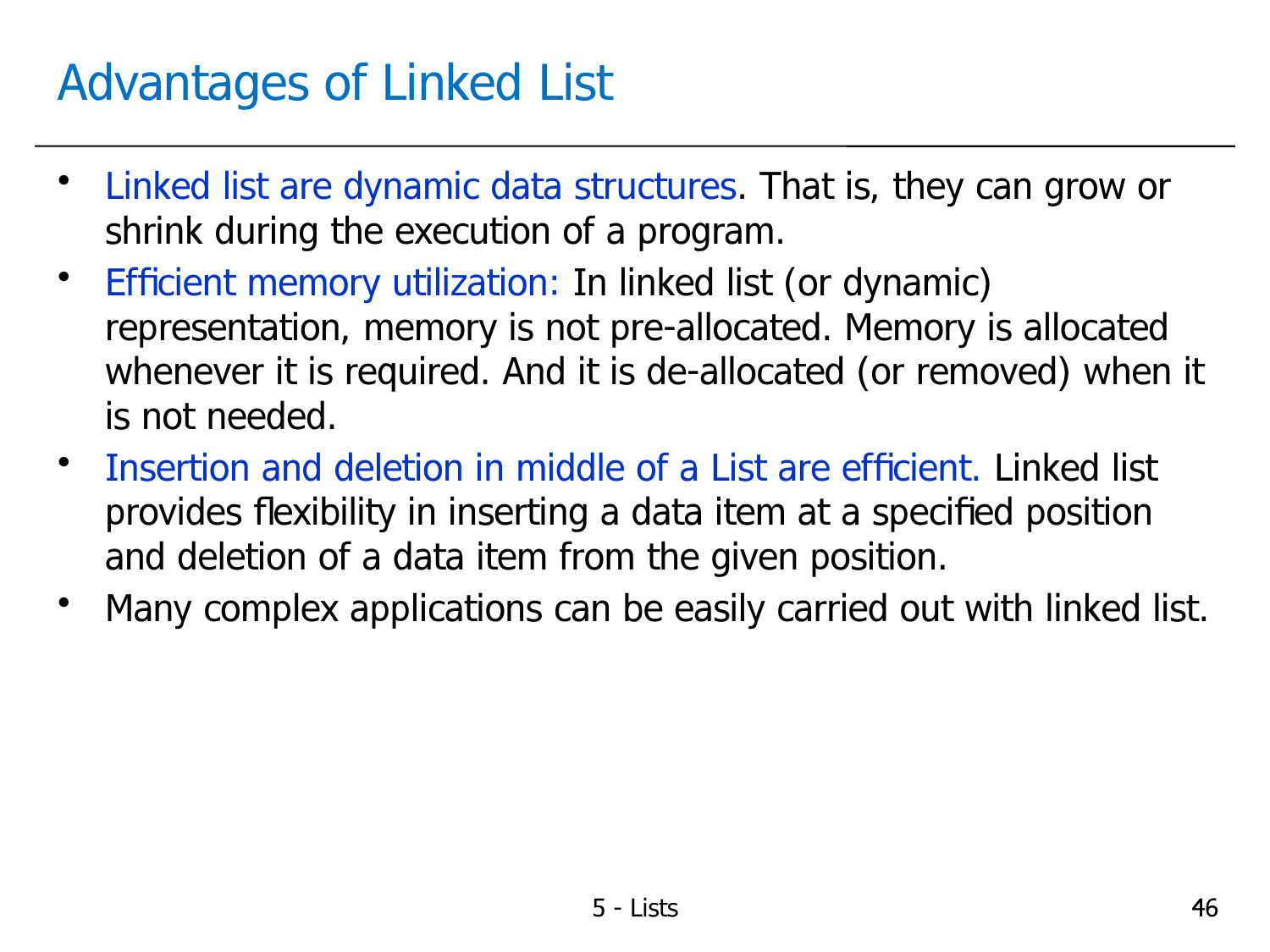

# Advantages of Linked List
Linked list are dynamic data structures. That is, they can grow or shrink during the execution of a program.
Efficient memory utilization: In linked list (or dynamic) representation, memory is not pre-allocated. Memory is allocated whenever it is required. And it is de-allocated (or removed) when it is not needed.
Insertion and deletion in middle of a List are efficient. Linked list provides flexibility in inserting a data item at a specified position and deletion of a data item from the given position.
Many complex applications can be easily carried out with linked list.
5 - Lists
46